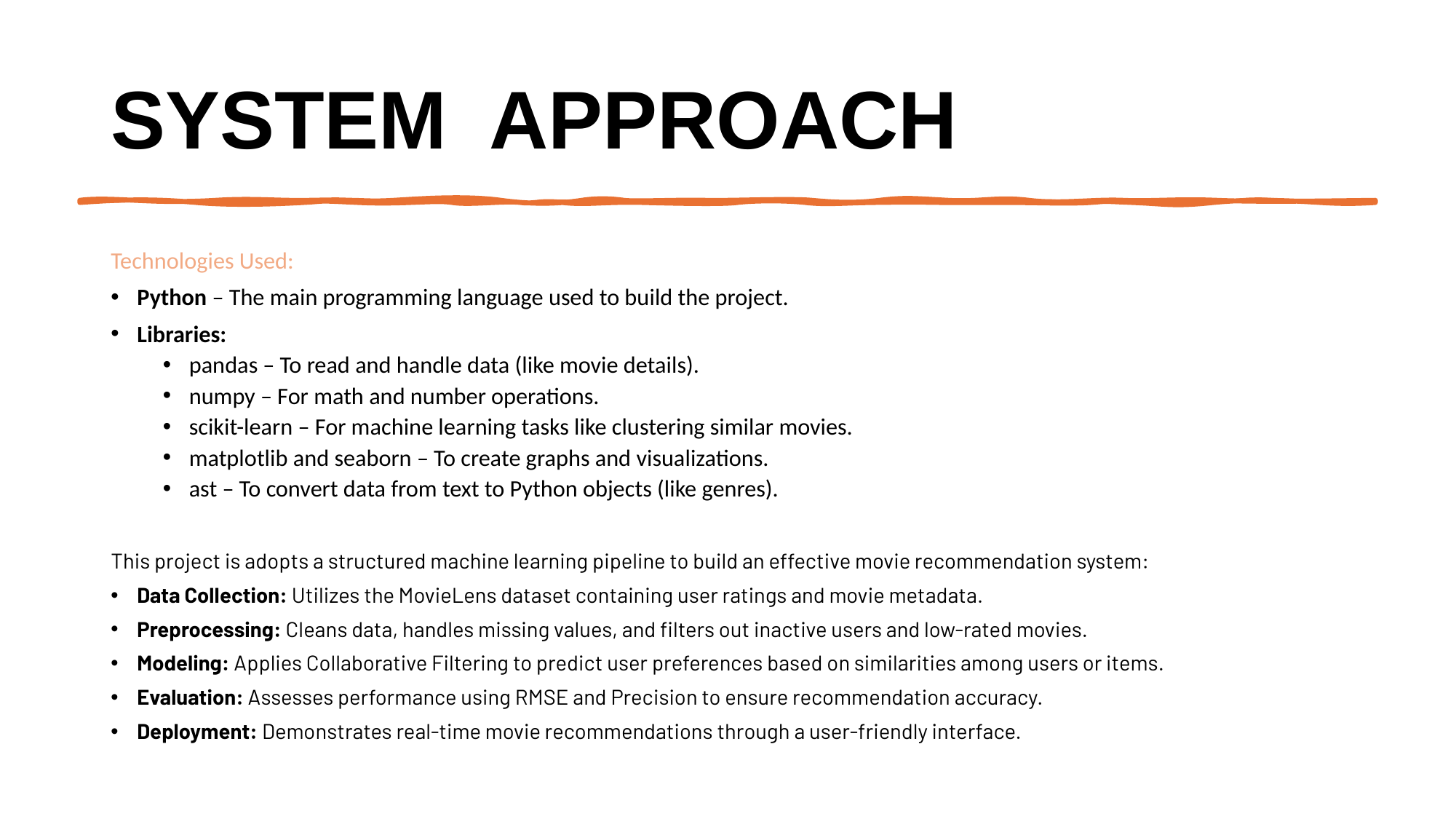

# System  Approach

Technologies Used:
Python – The main programming language used to build the project.
Libraries:
pandas – To read and handle data (like movie details).
numpy – For math and number operations.
scikit-learn – For machine learning tasks like clustering similar movies.
matplotlib and seaborn – To create graphs and visualizations.
ast – To convert data from text to Python objects (like genres).

This project is adopts a structured machine learning pipeline to build an effective movie recommendation system:
Data Collection: Utilizes the MovieLens dataset containing user ratings and movie metadata.
Preprocessing: Cleans data, handles missing values, and filters out inactive users and low-rated movies.
Modeling: Applies Collaborative Filtering to predict user preferences based on similarities among users or items.
Evaluation: Assesses performance using RMSE and Precision to ensure recommendation accuracy.
Deployment: Demonstrates real-time movie recommendations through a user-friendly interface.